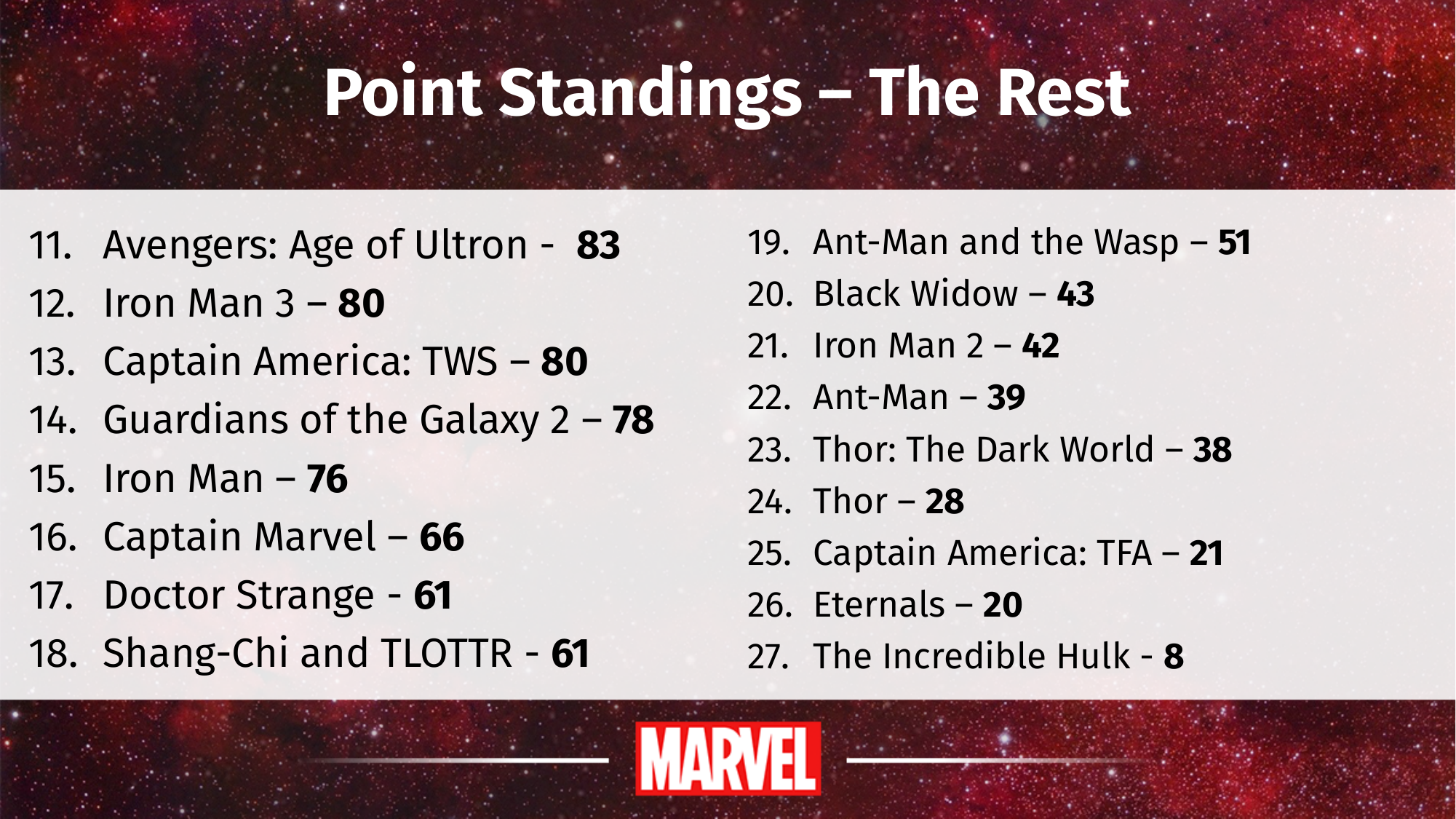

# Point Standings – The Rest
 Avengers: Age of Ultron -  83
 Iron Man 3 – 80
 Captain America: TWS – 80
 Guardians of the Galaxy 2 – 78
 Iron Man – 76
 Captain Marvel – 66
 Doctor Strange - 61
 Shang-Chi and TLOTTR - 61
 Ant-Man and the Wasp – 51
 Black Widow – 43
 Iron Man 2 – 42
 Ant-Man – 39
 Thor: The Dark World – 38
 Thor – 28
 Captain America: TFA – 21
 Eternals – 20
 The Incredible Hulk - 8